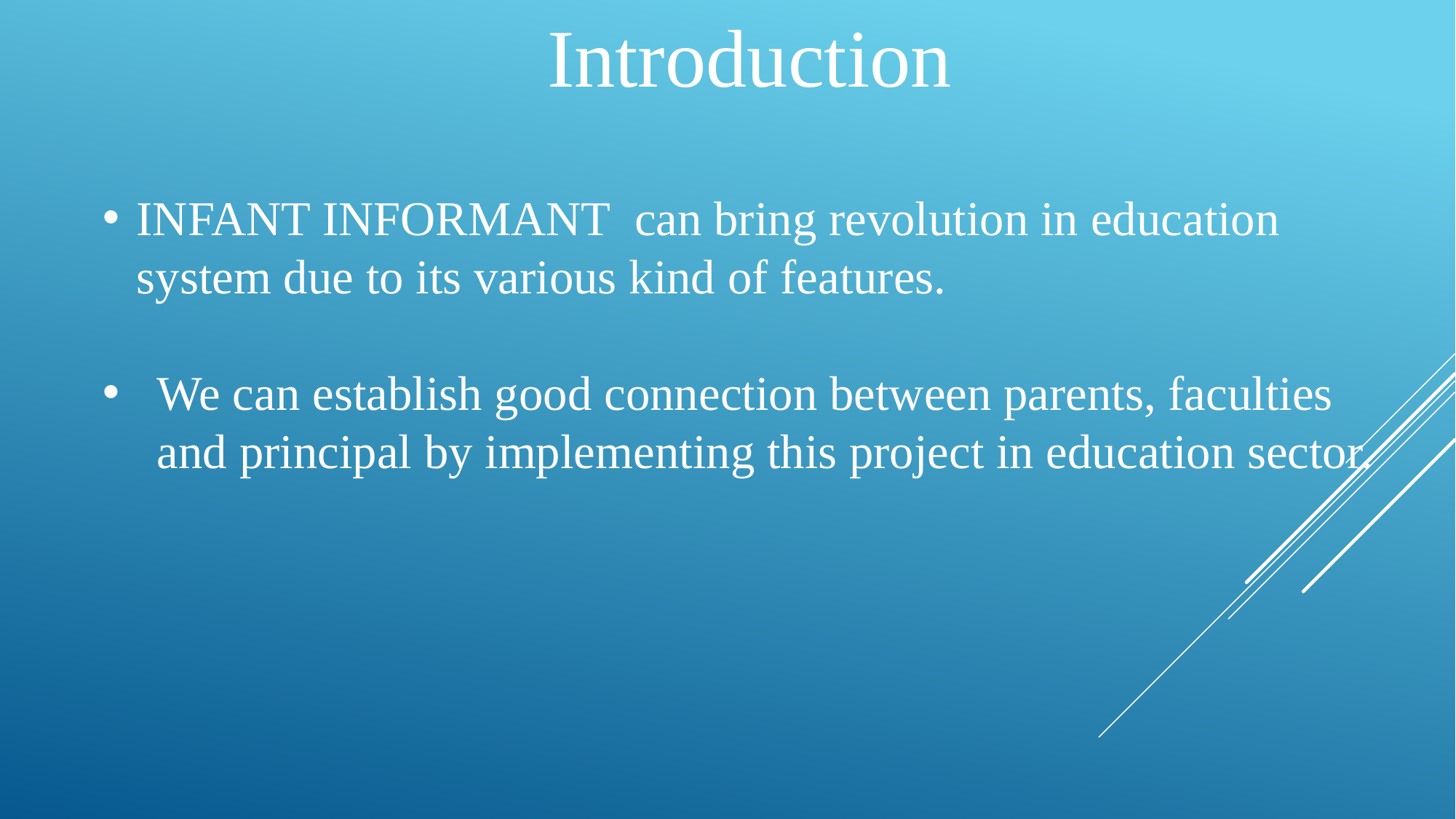

Introduction
INFANT INFORMANT  can bring revolution in education system due to its various kind of features.

We can establish good connection between parents, faculties and principal by implementing this project in education sector.